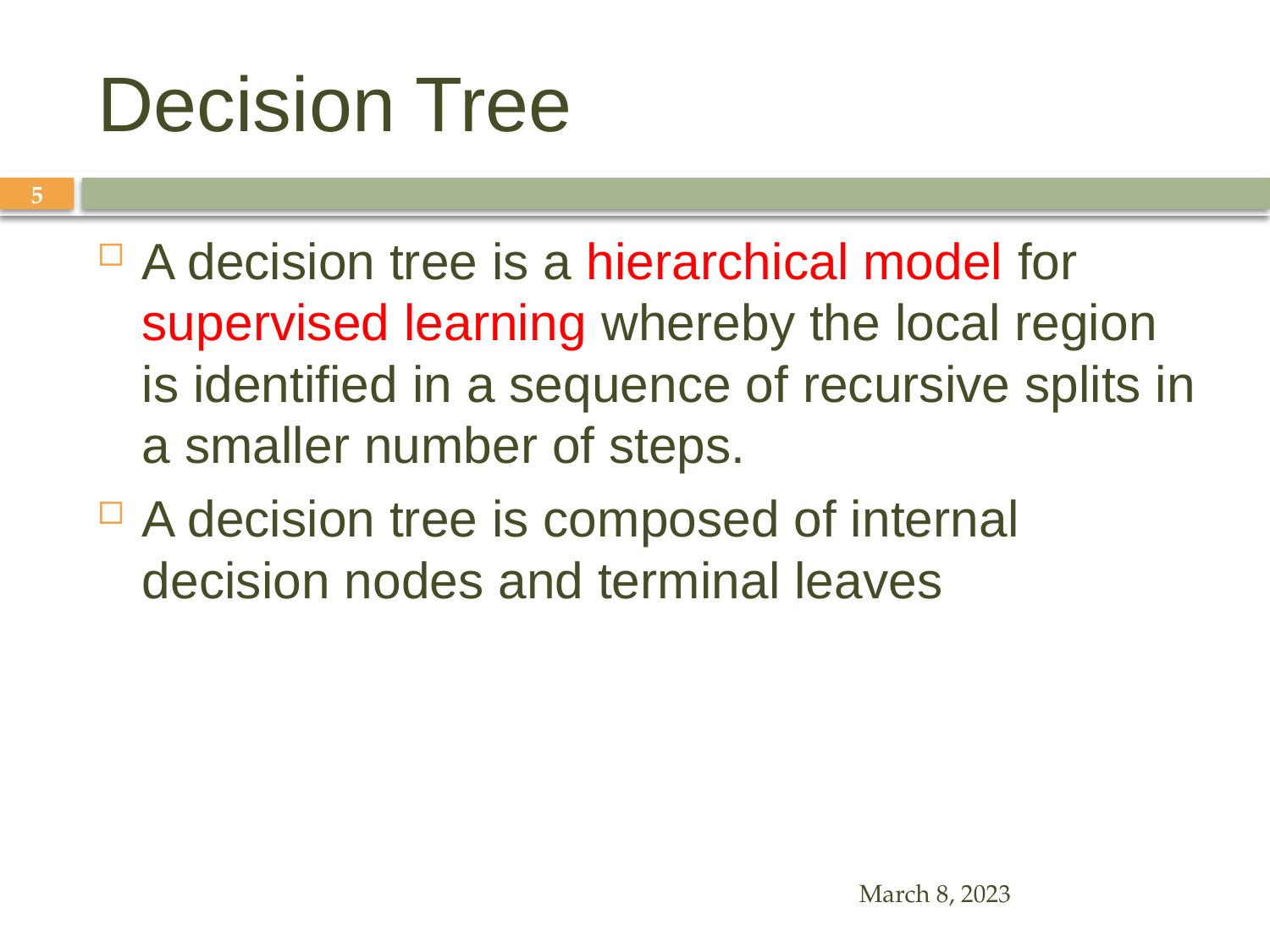

# Decision Tree
5
A decision tree is a hierarchical model for supervised learning whereby the local region is identified in a sequence of recursive splits in a smaller number of steps.
A decision tree is composed of internal decision nodes and terminal leaves

March 8, 2023